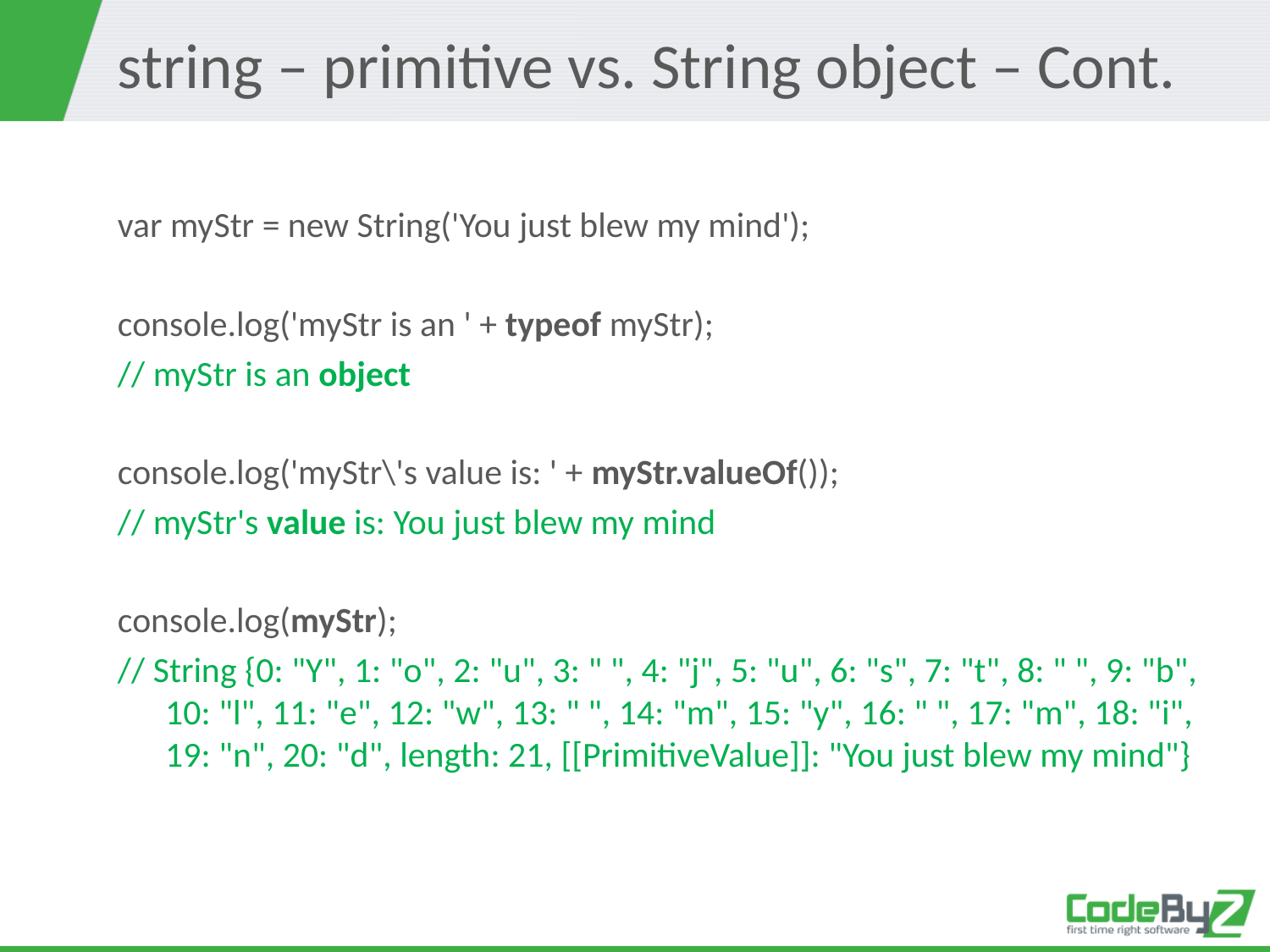

# string – primitive vs. String object – Cont.
var myStr = new String('You just blew my mind');

console.log('myStr is an ' + typeof myStr);
// myStr is an object

console.log('myStr\'s value is: ' + myStr.valueOf());
// myStr's value is: You just blew my mind

console.log(myStr);
// String {0: "Y", 1: "o", 2: "u", 3: " ", 4: "j", 5: "u", 6: "s", 7: "t", 8: " ", 9: "b", 10: "l", 11: "e", 12: "w", 13: " ", 14: "m", 15: "y", 16: " ", 17: "m", 18: "i", 19: "n", 20: "d", length: 21, [[PrimitiveValue]]: "You just blew my mind"}